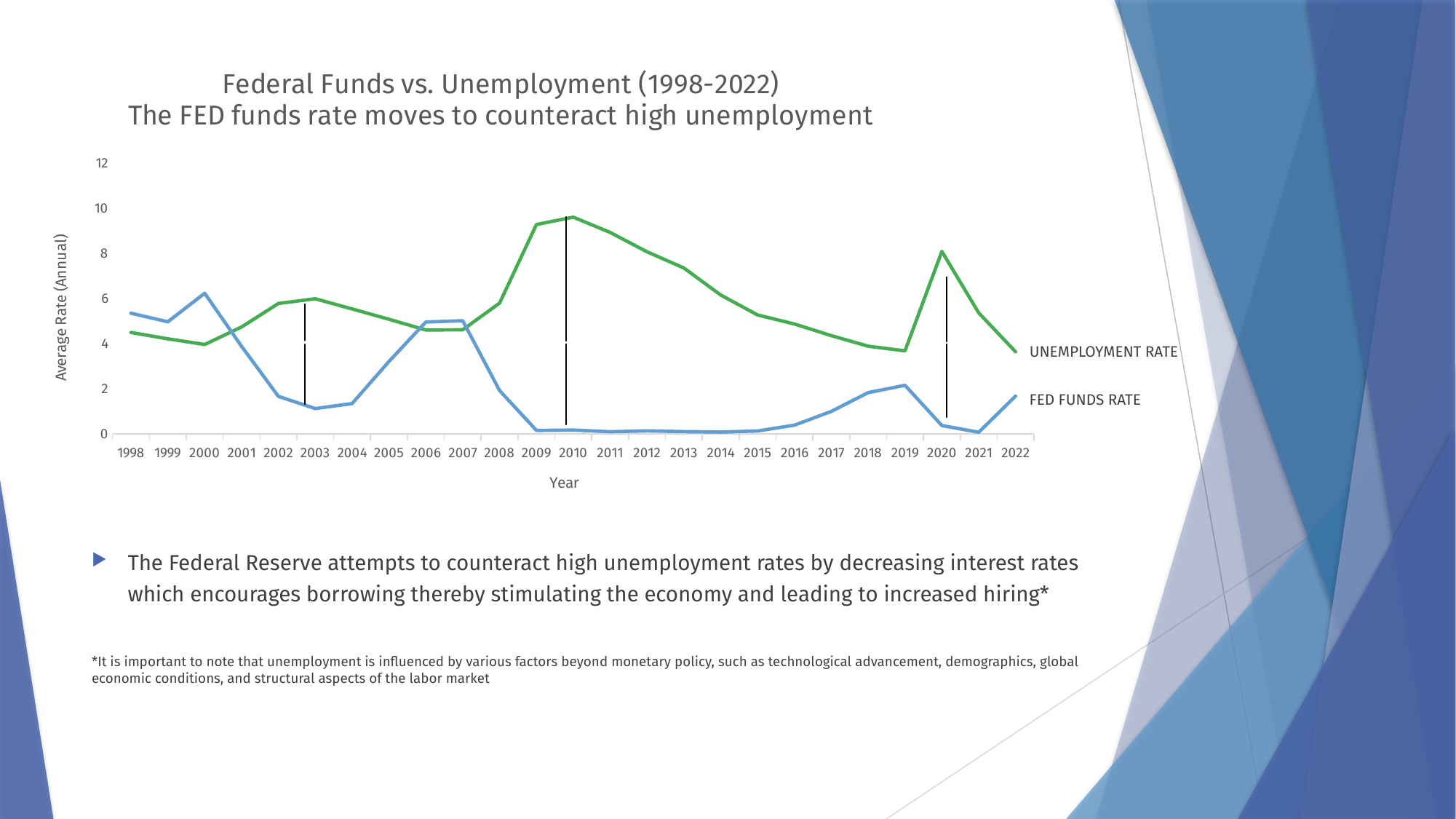

### Chart: Federal Funds vs. Unemployment (1998-2022)
The FED funds rate moves to counteract high unemployment

| Category | Unemployment | Federal Funds |
|---|---|---|
| 1998 | 4.5 | 5.35201292882745 |
| 1999 | 4.21666666666667 | 4.97136898361495 |
| 2000 | 3.96666666666667 | 6.23642201211222 |
| 2001 | 4.74166666666667 | 3.8871250640041 |
| 2002 | 5.78333333333333 | 1.66717453917051 |
| 2003 | 5.99166666666667 | 1.12753520225294 |
| 2004 | 5.54166666666667 | 1.34892782103572 |
| 2005 | 5.08333333333333 | 3.2128441500256 |
| 2006 | 4.60833333333333 | 4.96273105478751 |
| 2007 | 4.61666666666667 | 5.01888472862263 |
| 2008 | 5.8 | 1.92658614509949 |
| 2009 | 9.28333333333333 | 0.159082693292371 |
| 2010 | 9.60833333333333 | 0.176003456221198 |
| 2011 | 8.93333333333333 | 0.101815476190476 |
| 2012 | 8.075 | 0.140493511308862 |
| 2013 | 7.35833333333333 | 0.107575268817204 |
| 2014 | 6.15833333333333 | 0.0883484383000512 |
| 2015 | 5.275 | 0.133466333845366 |
| 2016 | 4.875 | 0.393027808676307 |
| 2017 | 4.35833333333333 | 1.00079755504352 |
| 2018 | 3.89166666666667 | 1.83243772401434 |
| 2019 | 3.68333333333333 | 2.1585958781362 |
| 2020 | 8.09166666666667 | 0.375562384130515 |
| 2021 | 5.36666666666667 | 0.0786374807987711 |
| 2022 | 3.64166666666667 | 1.68215053763441 |
UNEMPLOYMENT RATE
FED FUNDS RATE
The Federal Reserve attempts to counteract high unemployment rates by decreasing interest rates which encourages borrowing thereby stimulating the economy and leading to increased hiring*

*It is important to note that unemployment is influenced by various factors beyond monetary policy, such as technological advancement, demographics, global economic conditions, and structural aspects of the labor market